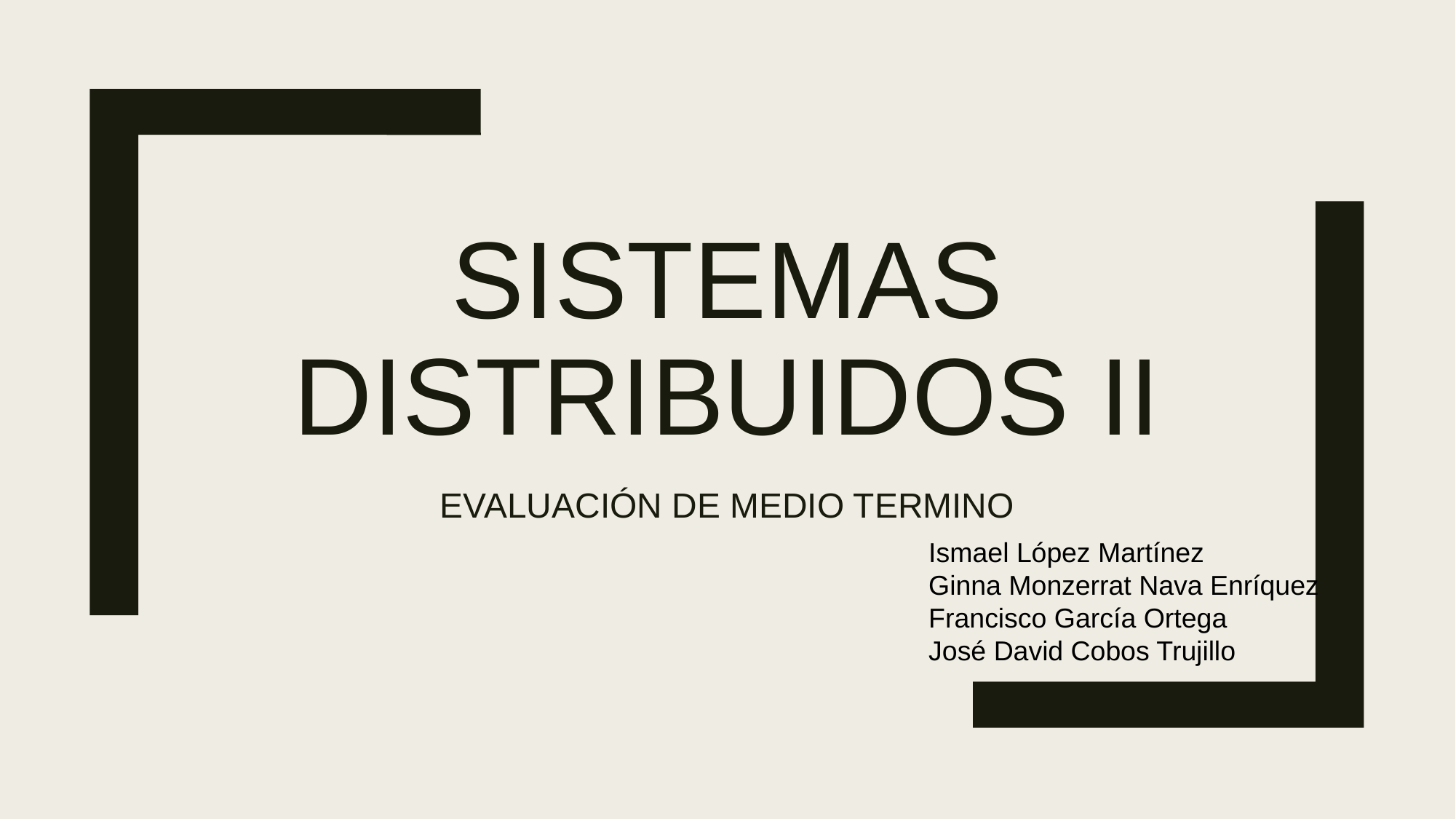

# Sistemas distribuidos ii
EVALUACIÓN DE MEDIO TERMINO
Ismael López Martínez 
Ginna Monzerrat Nava Enríquez
Francisco García Ortega
José David Cobos Trujillo